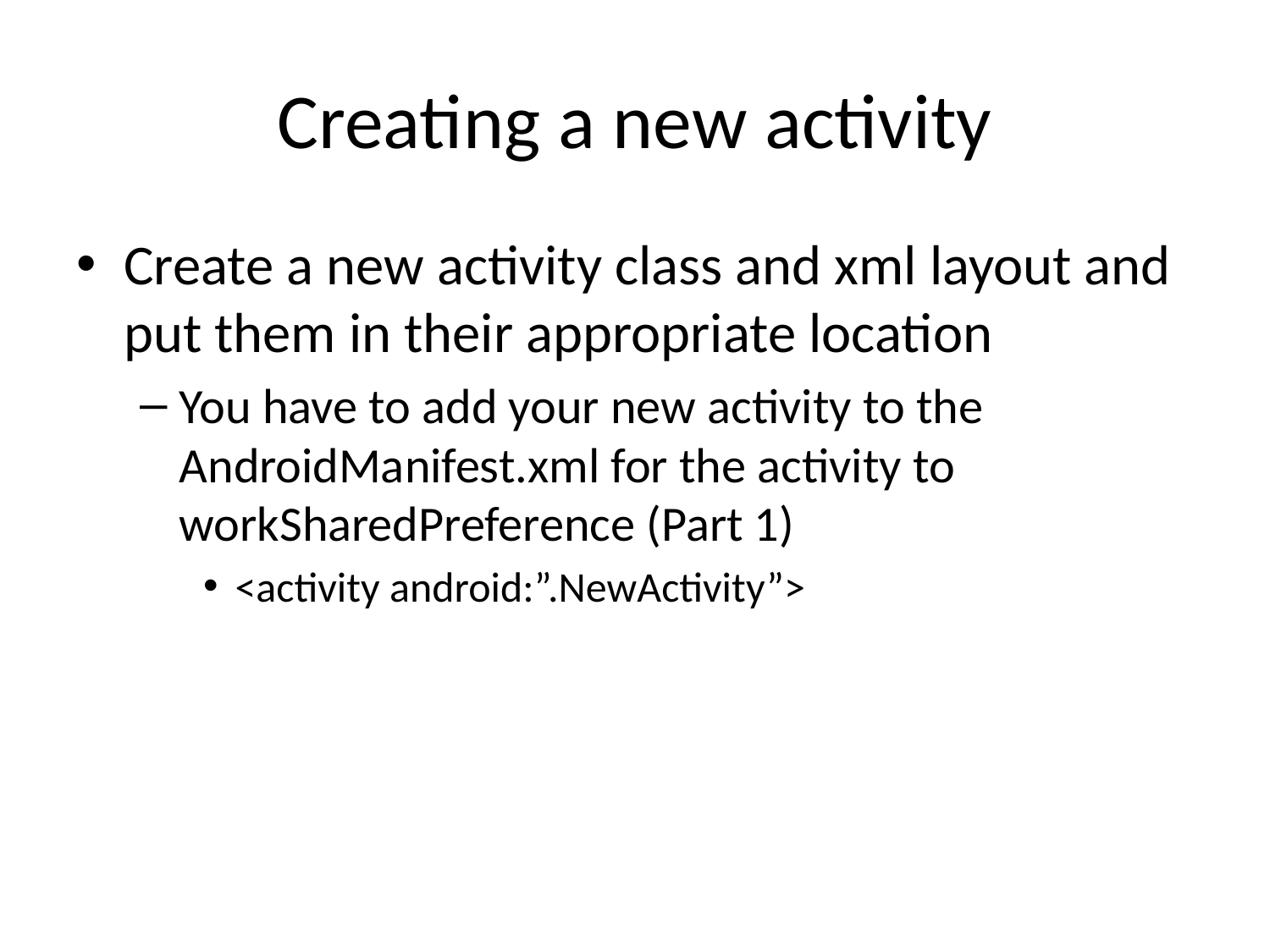

# Creating a new activity
Create a new activity class and xml layout and put them in their appropriate location
You have to add your new activity to the AndroidManifest.xml for the activity to workSharedPreference (Part 1)
<activity android:”.NewActivity”>